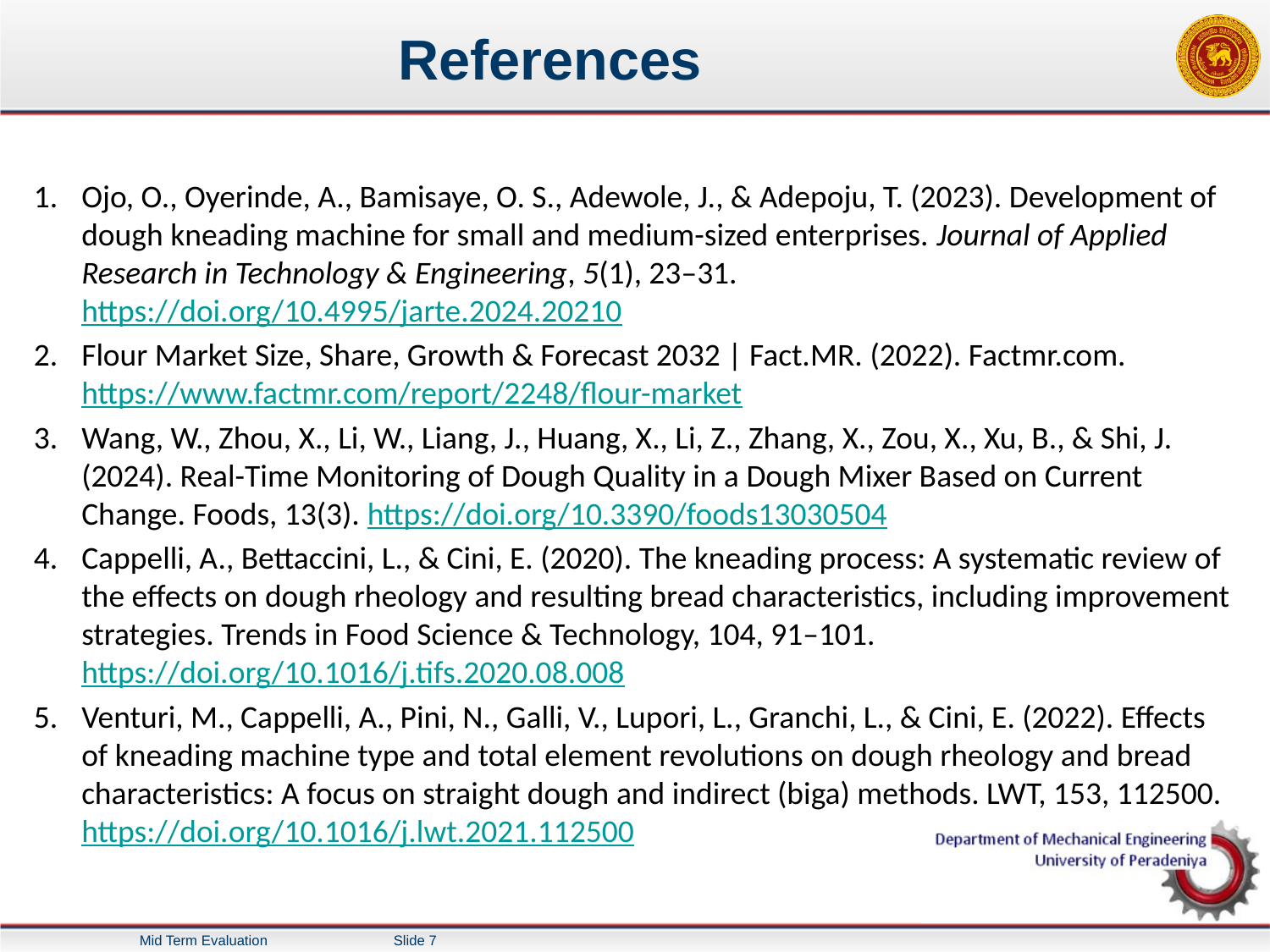

# References
Ojo, O., Oyerinde, A., Bamisaye, O. S., Adewole, J., & Adepoju, T. (2023). Development of dough kneading machine for small and medium-sized enterprises. Journal of Applied Research in Technology & Engineering, 5(1), 23–31. https://doi.org/10.4995/jarte.2024.20210
Flour Market Size, Share, Growth & Forecast 2032 | Fact.MR. (2022). Factmr.com. https://www.factmr.com/report/2248/flour-market
Wang, W., Zhou, X., Li, W., Liang, J., Huang, X., Li, Z., Zhang, X., Zou, X., Xu, B., & Shi, J. (2024). Real-Time Monitoring of Dough Quality in a Dough Mixer Based on Current Change. Foods, 13(3). https://doi.org/10.3390/foods13030504
Cappelli, A., Bettaccini, L., & Cini, E. (2020). The kneading process: A systematic review of the effects on dough rheology and resulting bread characteristics, including improvement strategies. Trends in Food Science & Technology, 104, 91–101. https://doi.org/10.1016/j.tifs.2020.08.008
Venturi, M., Cappelli, A., Pini, N., Galli, V., Lupori, L., Granchi, L., & Cini, E. (2022). Effects of kneading machine type and total element revolutions on dough rheology and bread characteristics: A focus on straight dough and indirect (biga) methods. LWT, 153, 112500. https://doi.org/10.1016/j.lwt.2021.112500